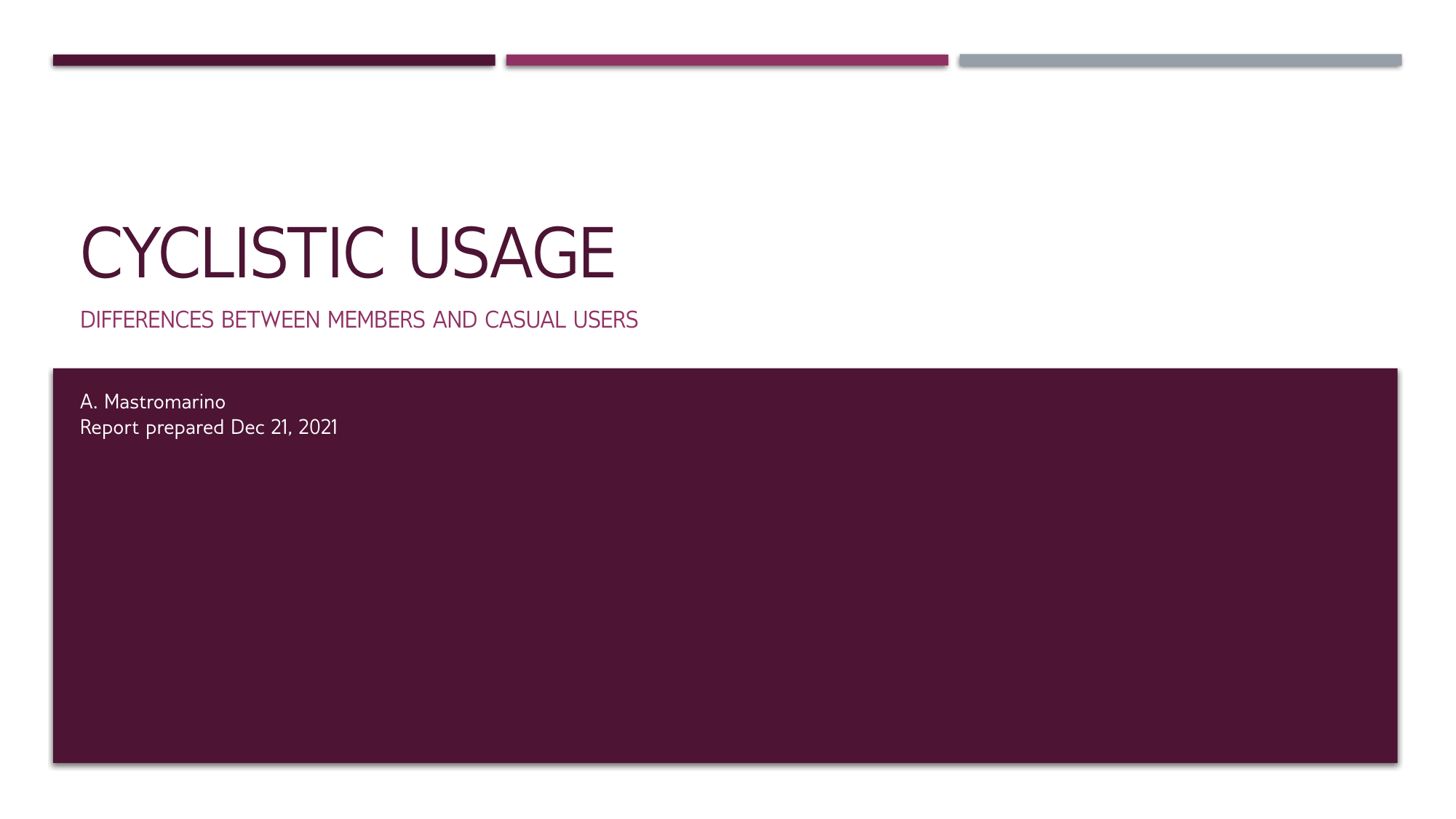

# Cyclistic USAGE
Differences between members and casual users
A. Mastromarino
Report prepared Dec 21, 2021